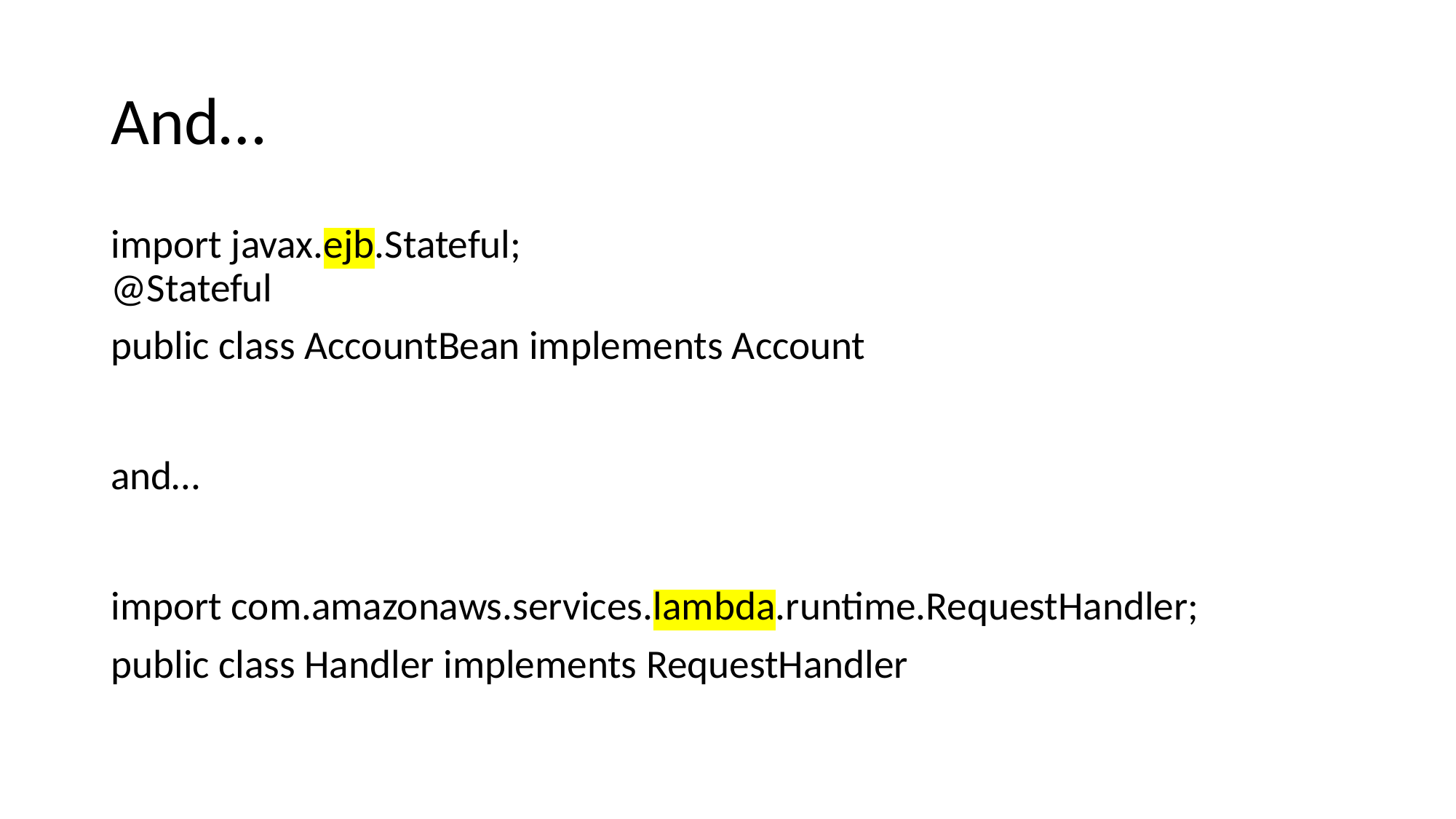

# And…
import javax.ejb.Stateful;
@Stateful
public class AccountBean implements Account
and…
import com.amazonaws.services.lambda.runtime.RequestHandler;
public class Handler implements RequestHandler